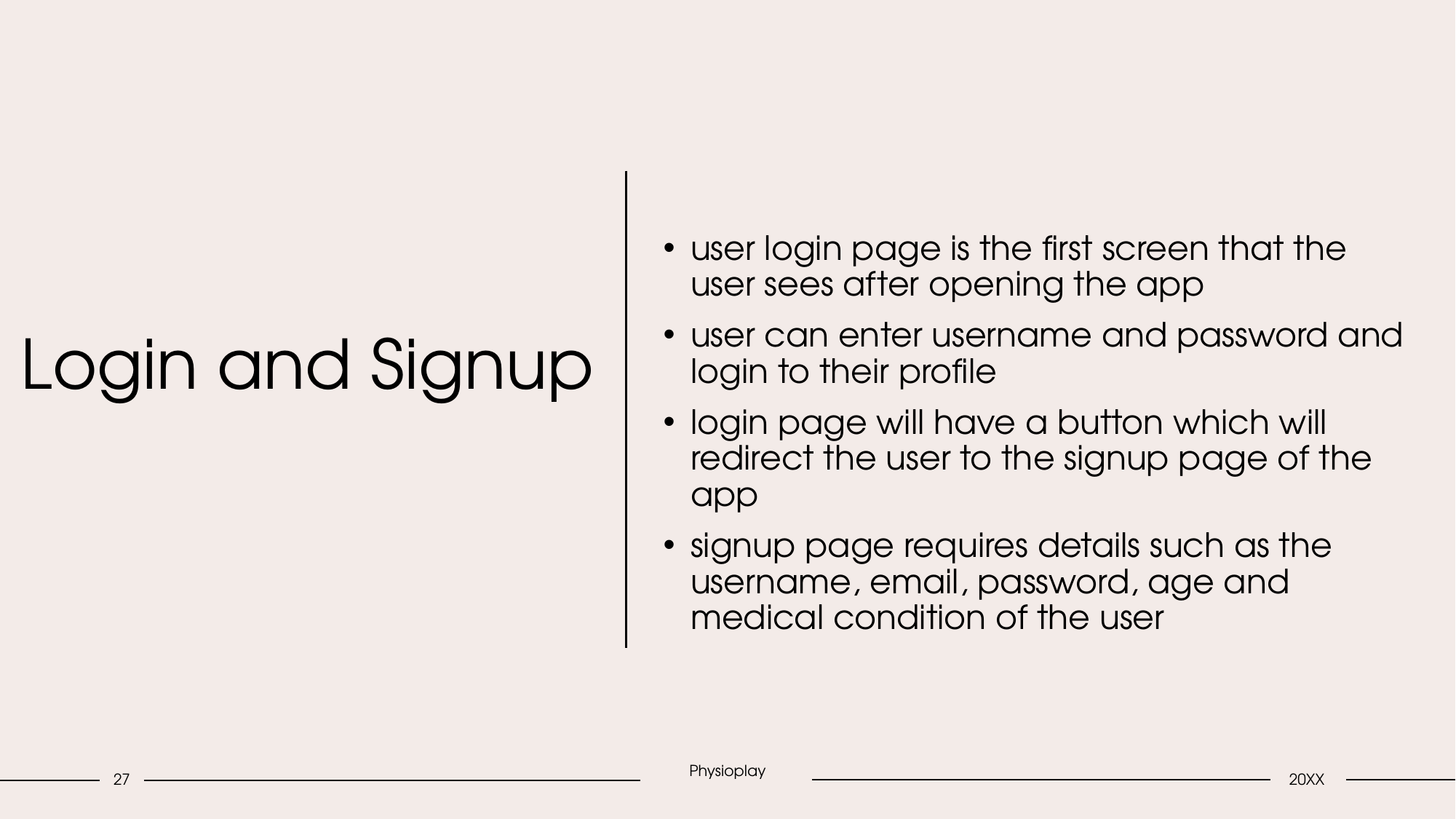

user login page is the first screen that the user sees after opening the app
user can enter username and password and login to their profile
login page will have a button which will redirect the user to the signup page of the app
signup page requires details such as the username, email, password, age and medical condition of the user

# Login and Signup
27
Physioplay

20XX